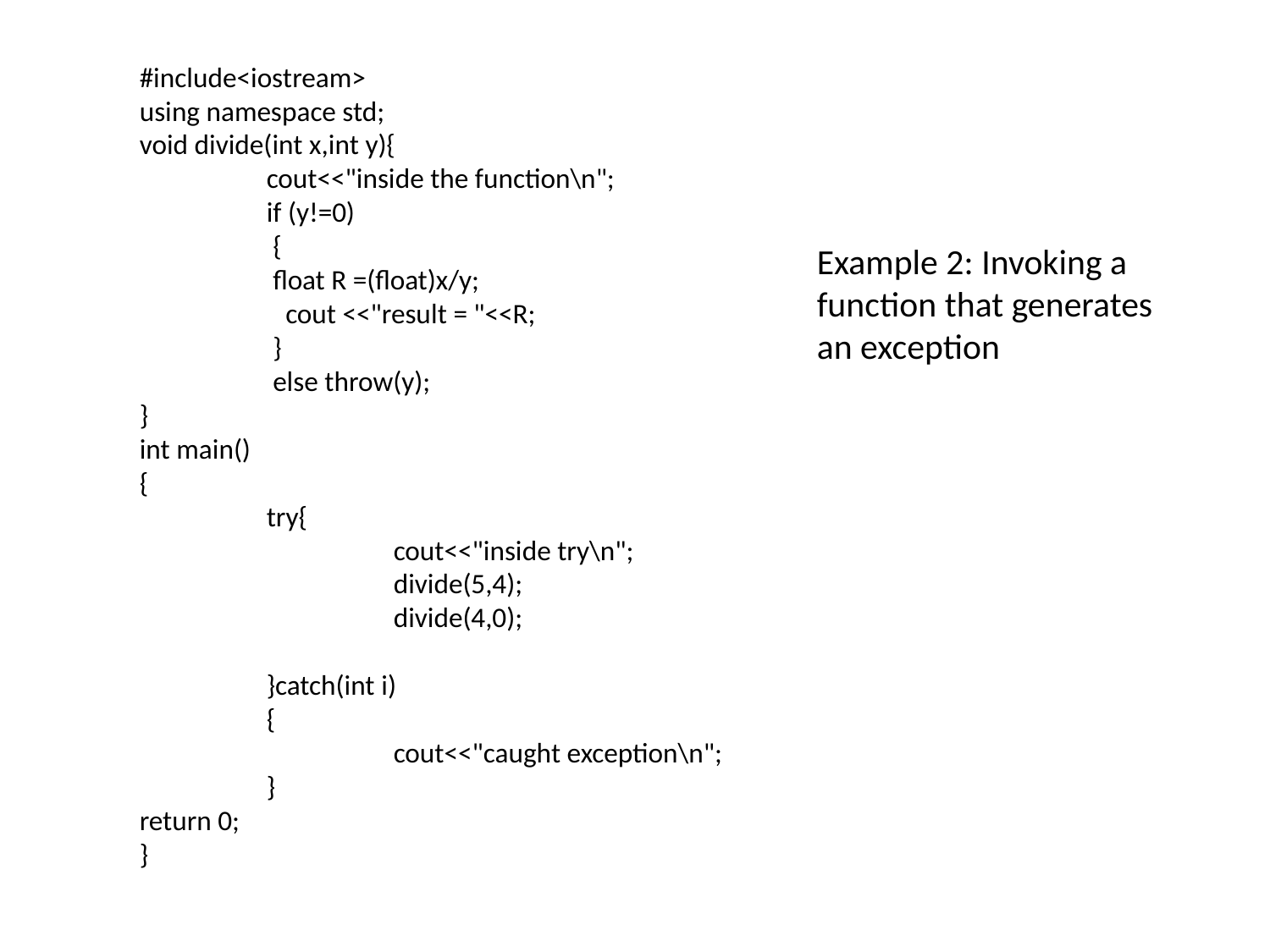

#include<iostream>
using namespace std;
void divide(int x,int y){
	cout<<"inside the function\n";
	if (y!=0)
	 {
	 float R =(float)x/y;
	   cout <<"result = "<<R;
	 }
	 else throw(y);
}
int main()
{
	try{
		cout<<"inside try\n";
		divide(5,4);
		divide(4,0);

	}catch(int i)
	{
		cout<<"caught exception\n";
	}
return 0;
}
Example 2: Invoking a function that generates an exception